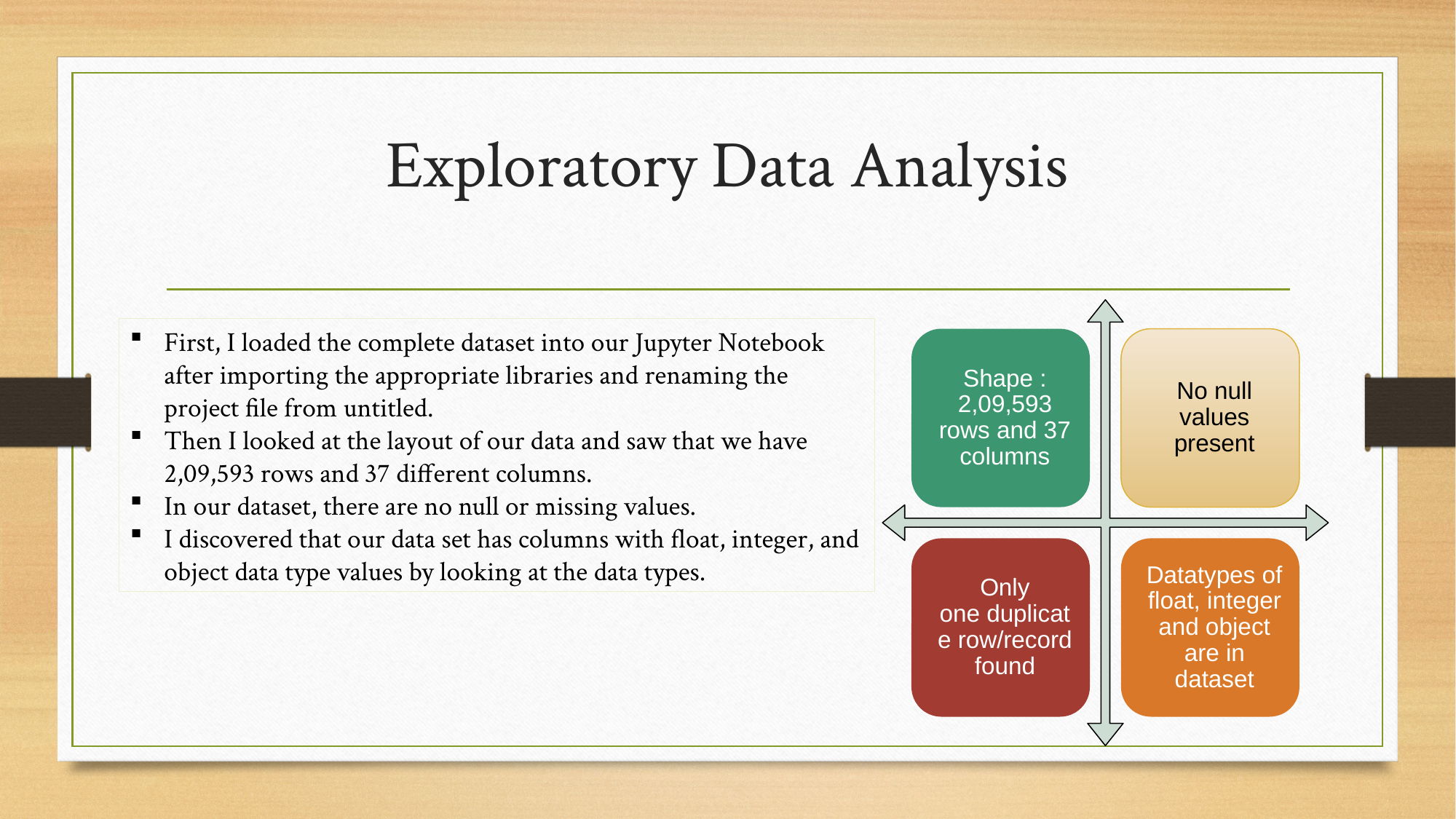

# Exploratory Data Analysis
Shape : 2,09,593 rows and 37 columns
No null values present
Only one duplicate row/record found
Datatypes of float, integer and object are in dataset
First, I loaded the complete dataset into our Jupyter Notebook after importing the appropriate libraries and renaming the project file from untitled.
Then I looked at the layout of our data and saw that we have 2,09,593 rows and 37 different columns.
In our dataset, there are no null or missing values.
I discovered that our data set has columns with float, integer, and object data type values by looking at the data types.